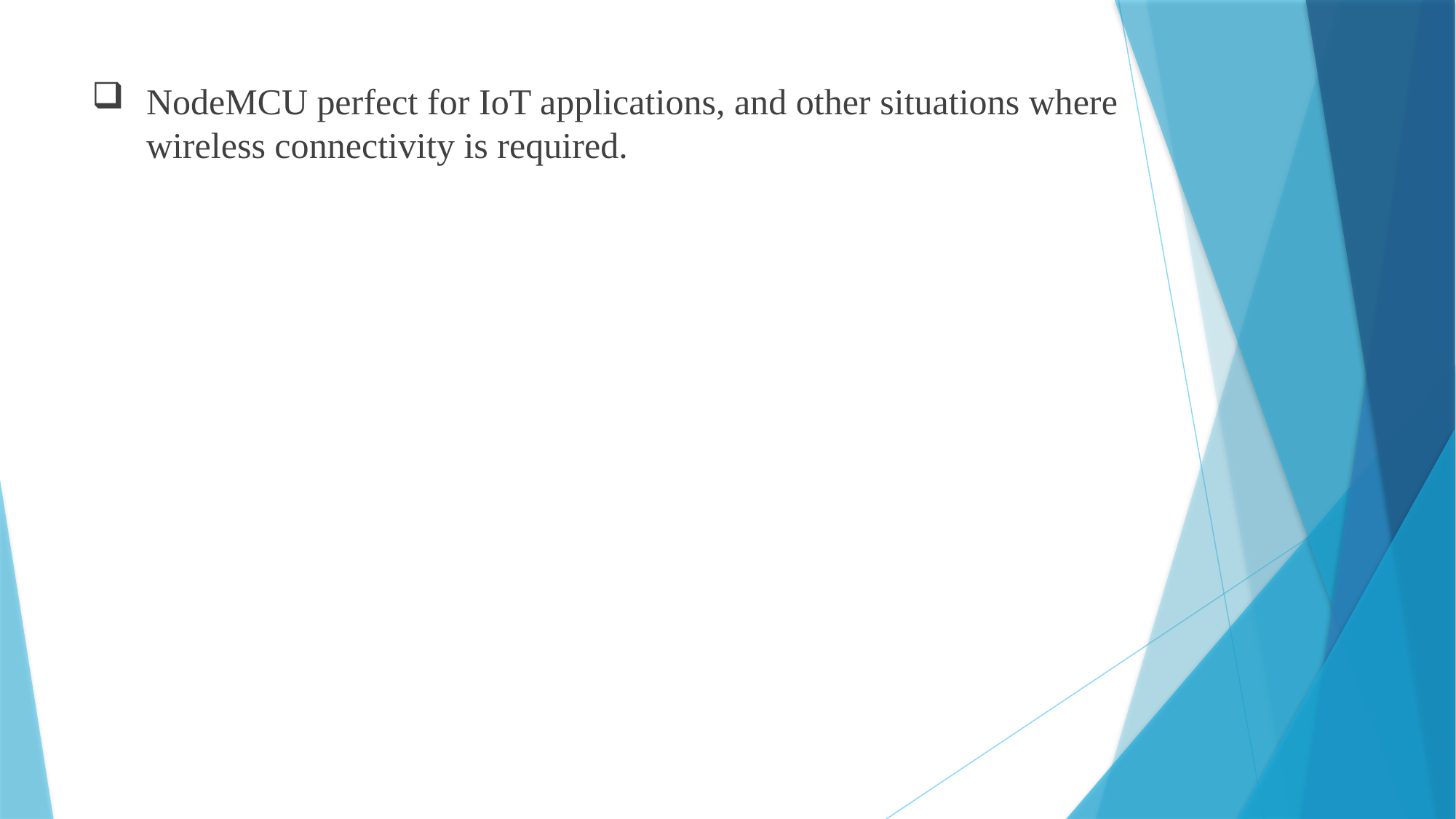

# NodeMCU perfect for IoT applications, and other situations where wireless connectivity is required.